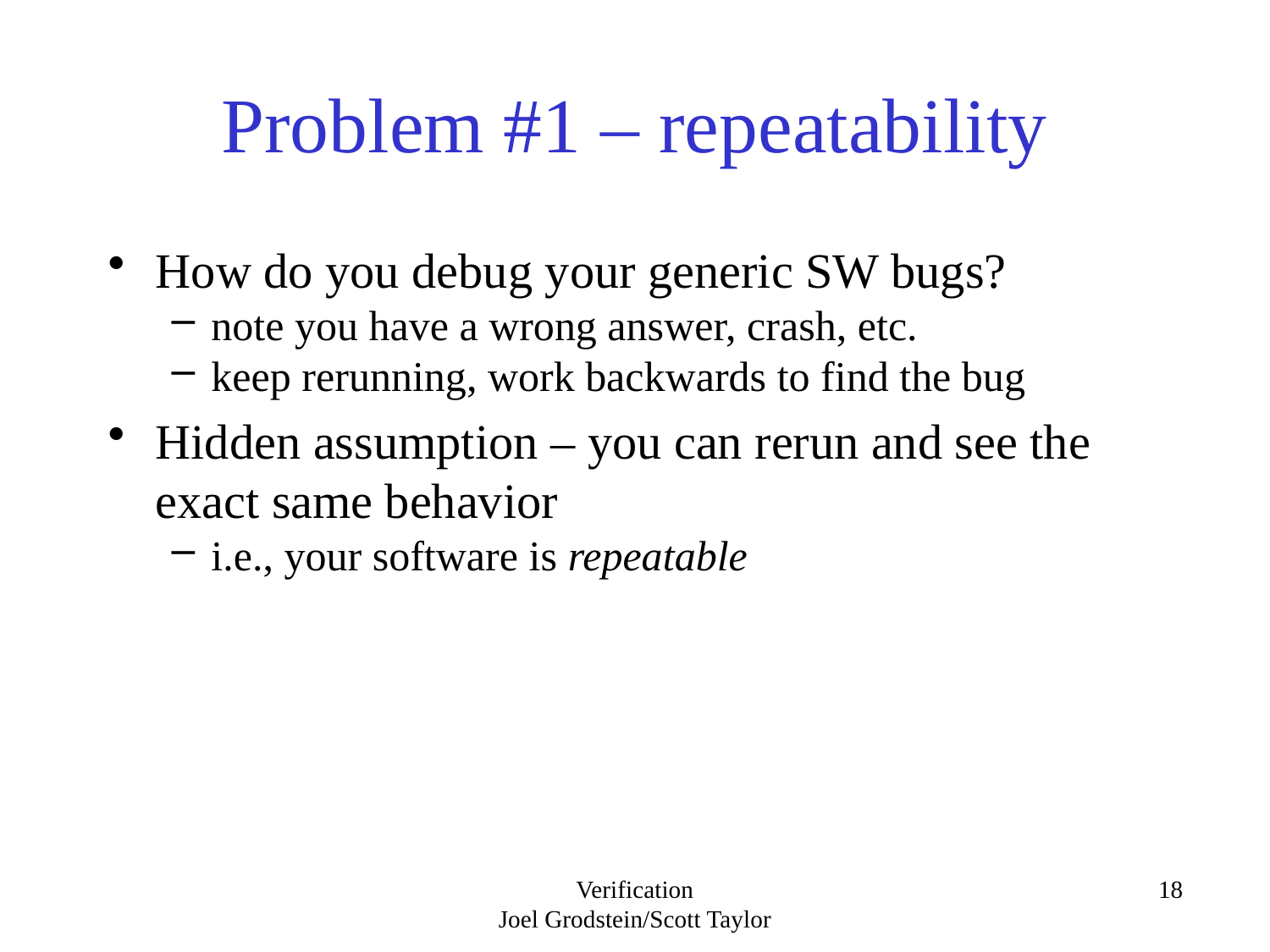

# Problem #1 – repeatability
How do you debug your generic SW bugs?
note you have a wrong answer, crash, etc.
keep rerunning, work backwards to find the bug
Hidden assumption – you can rerun and see the exact same behavior
i.e., your software is repeatable
Verification
Joel Grodstein/Scott Taylor